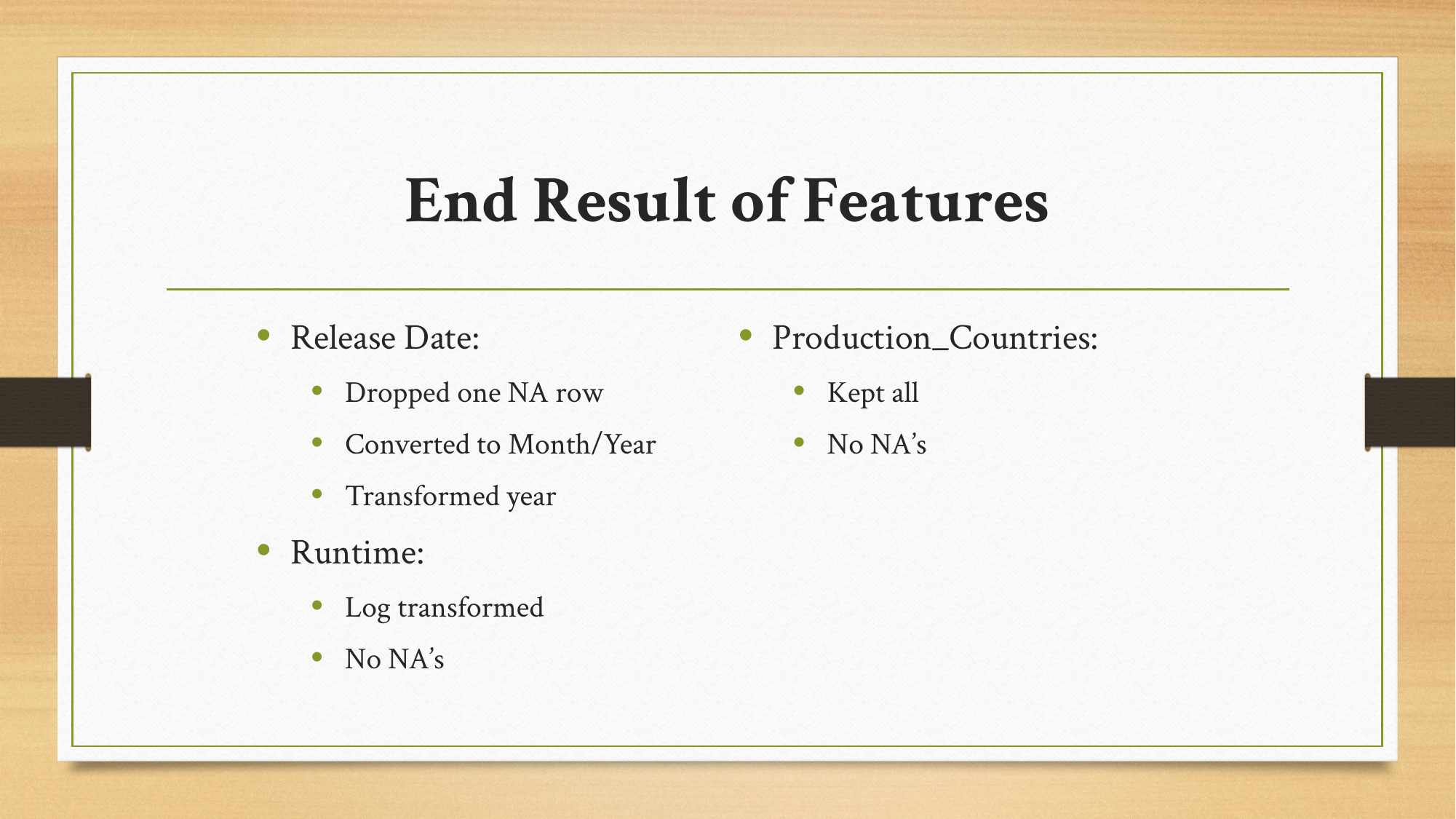

# End Result of Features
Release Date:
Dropped one NA row
Converted to Month/Year
Transformed year
Runtime:
Log transformed
No NA’s
Production_Countries:
Kept all
No NA’s